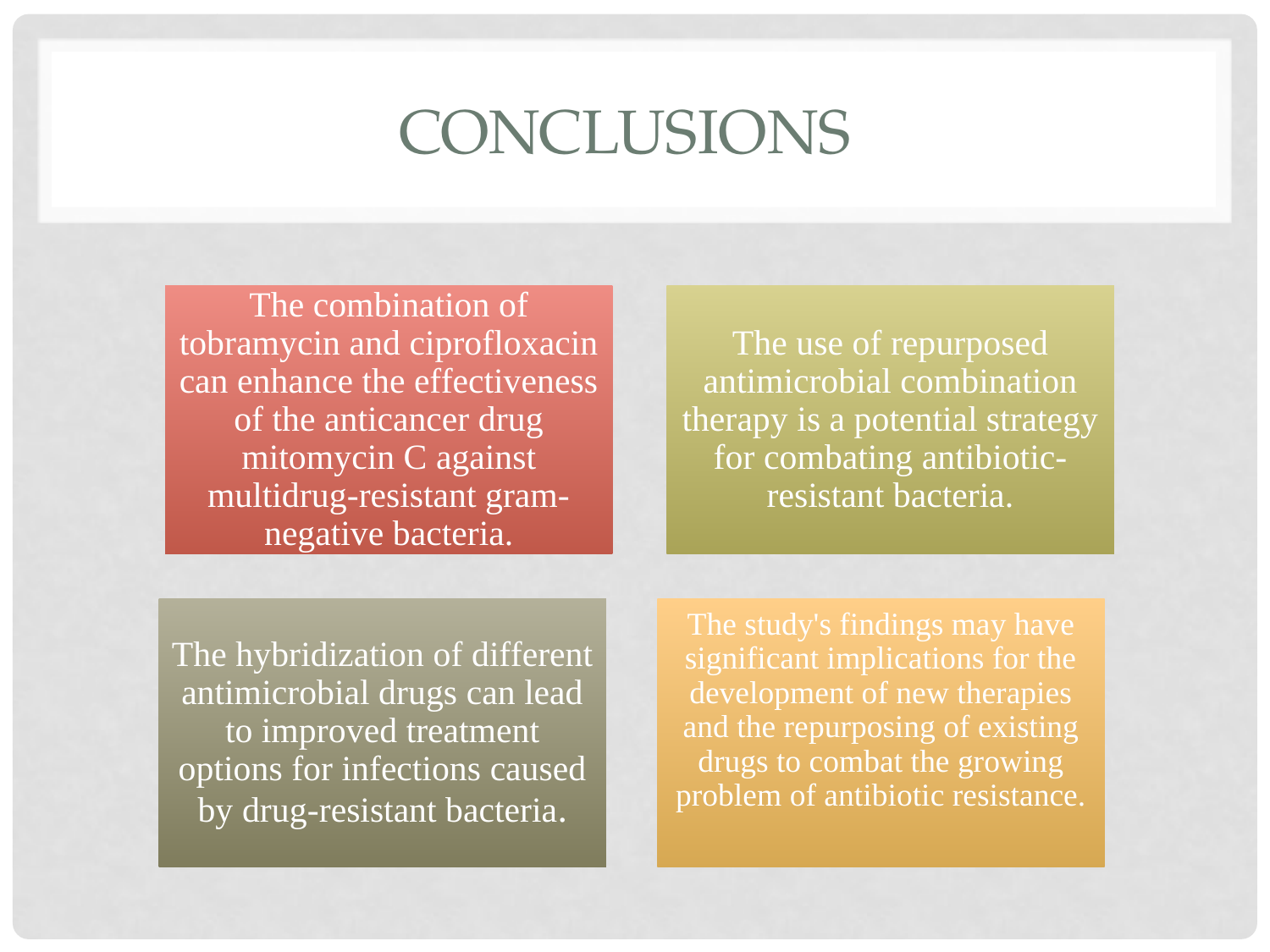

# Conclusions
The combination of tobramycin and ciprofloxacin can enhance the effectiveness of the anticancer drug mitomycin C against multidrug-resistant gram-negative bacteria.
The use of repurposed antimicrobial combination therapy is a potential strategy for combating antibiotic-resistant bacteria.
The hybridization of different antimicrobial drugs can lead to improved treatment options for infections caused by drug-resistant bacteria.
The study's findings may have significant implications for the development of new therapies and the repurposing of existing drugs to combat the growing problem of antibiotic resistance.